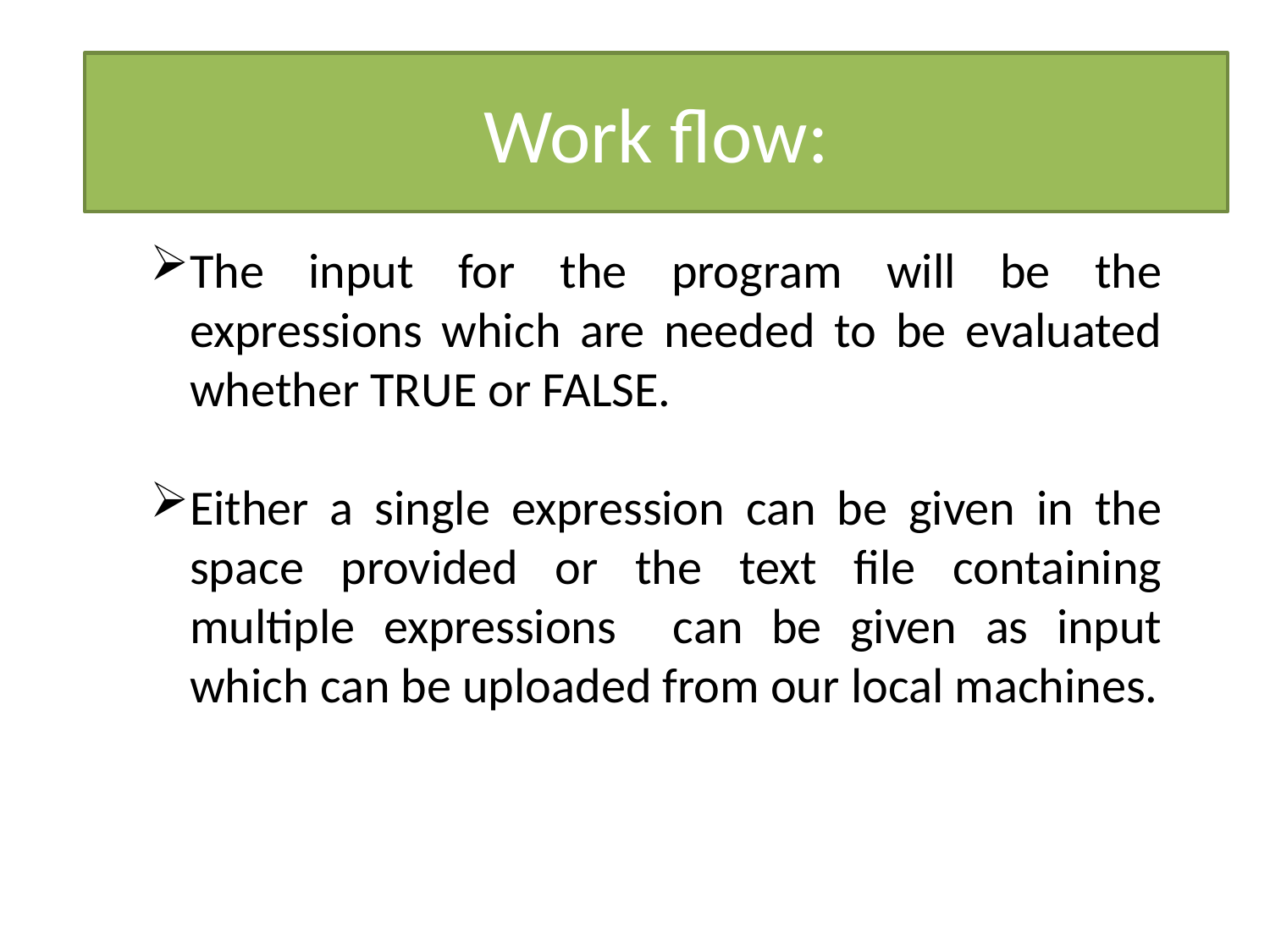

# Work flow:
The input for the program will be the expressions which are needed to be evaluated whether TRUE or FALSE.

Either a single expression can be given in the space provided or the text file containing multiple expressions  can be given as input which can be uploaded from our local machines.